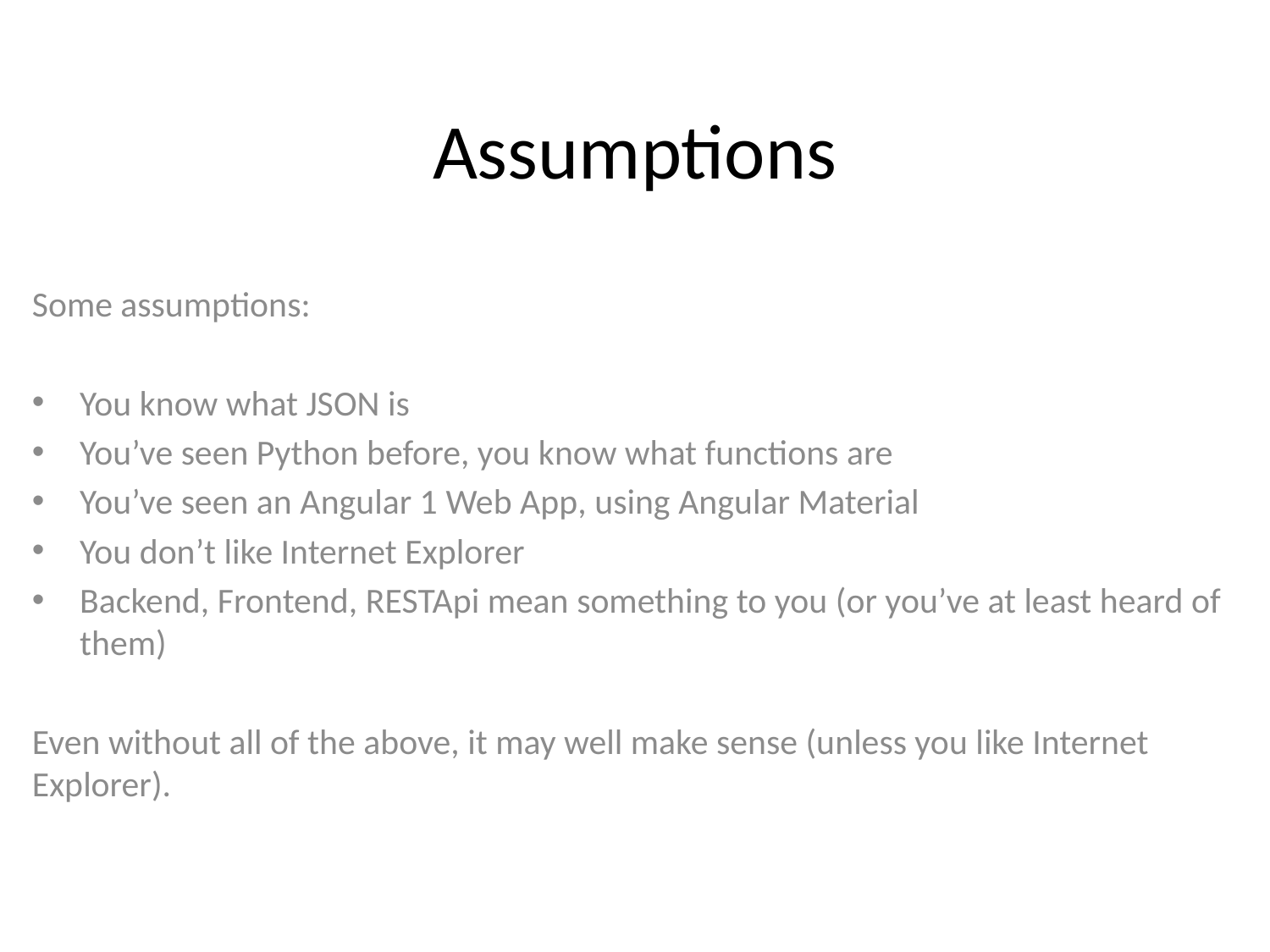

# Assumptions
Some assumptions:

You know what JSON is
You’ve seen Python before, you know what functions are
You’ve seen an Angular 1 Web App, using Angular Material
You don’t like Internet Explorer
Backend, Frontend, RESTApi mean something to you (or you’ve at least heard of them)

Even without all of the above, it may well make sense (unless you like Internet Explorer).